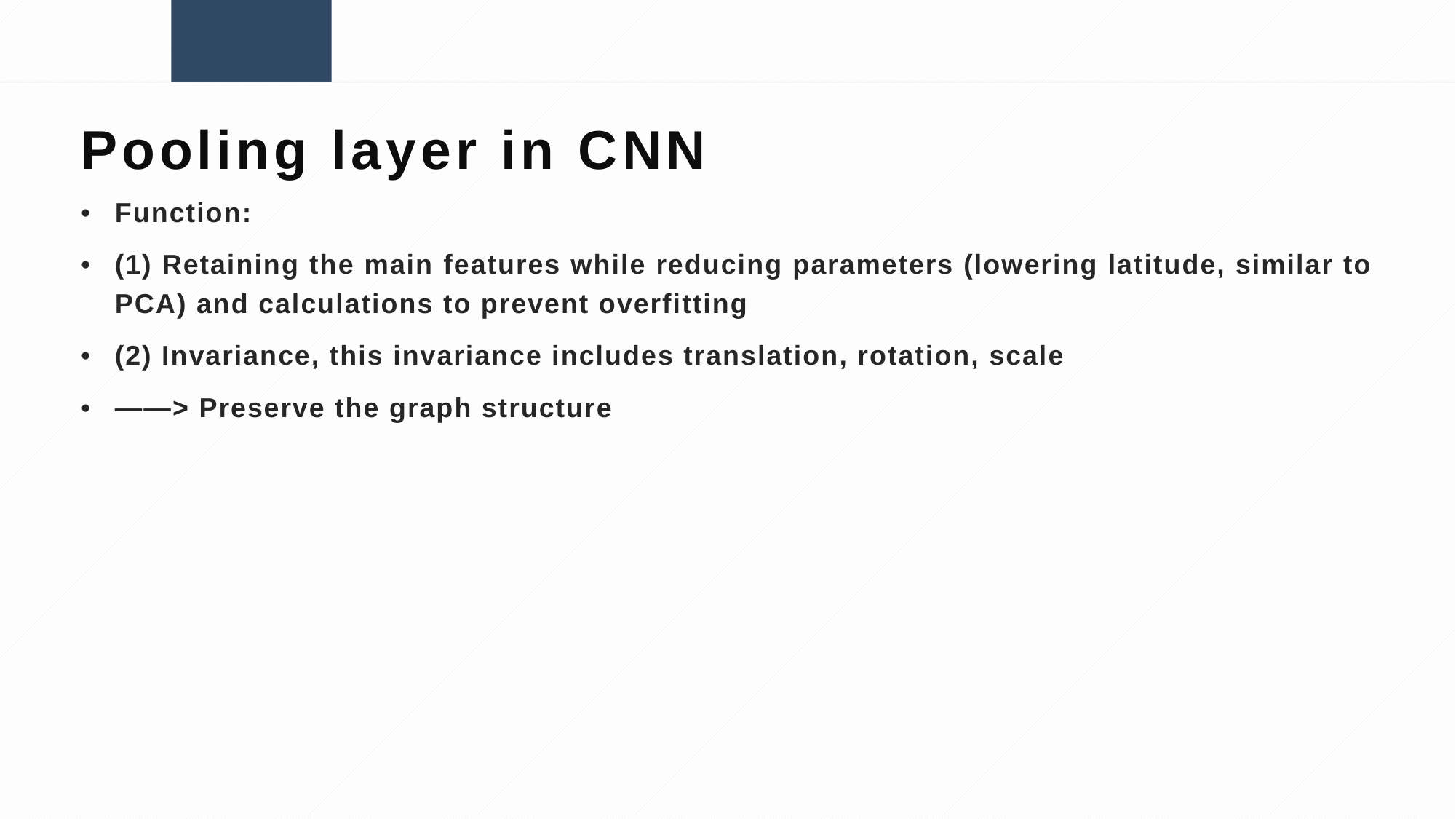

Pooling layer in CNN
Function:
(1) Retaining the main features while reducing parameters (lowering latitude, similar to PCA) and calculations to prevent overfitting
(2) Invariance, this invariance includes translation, rotation, scale
——> Preserve the graph structure